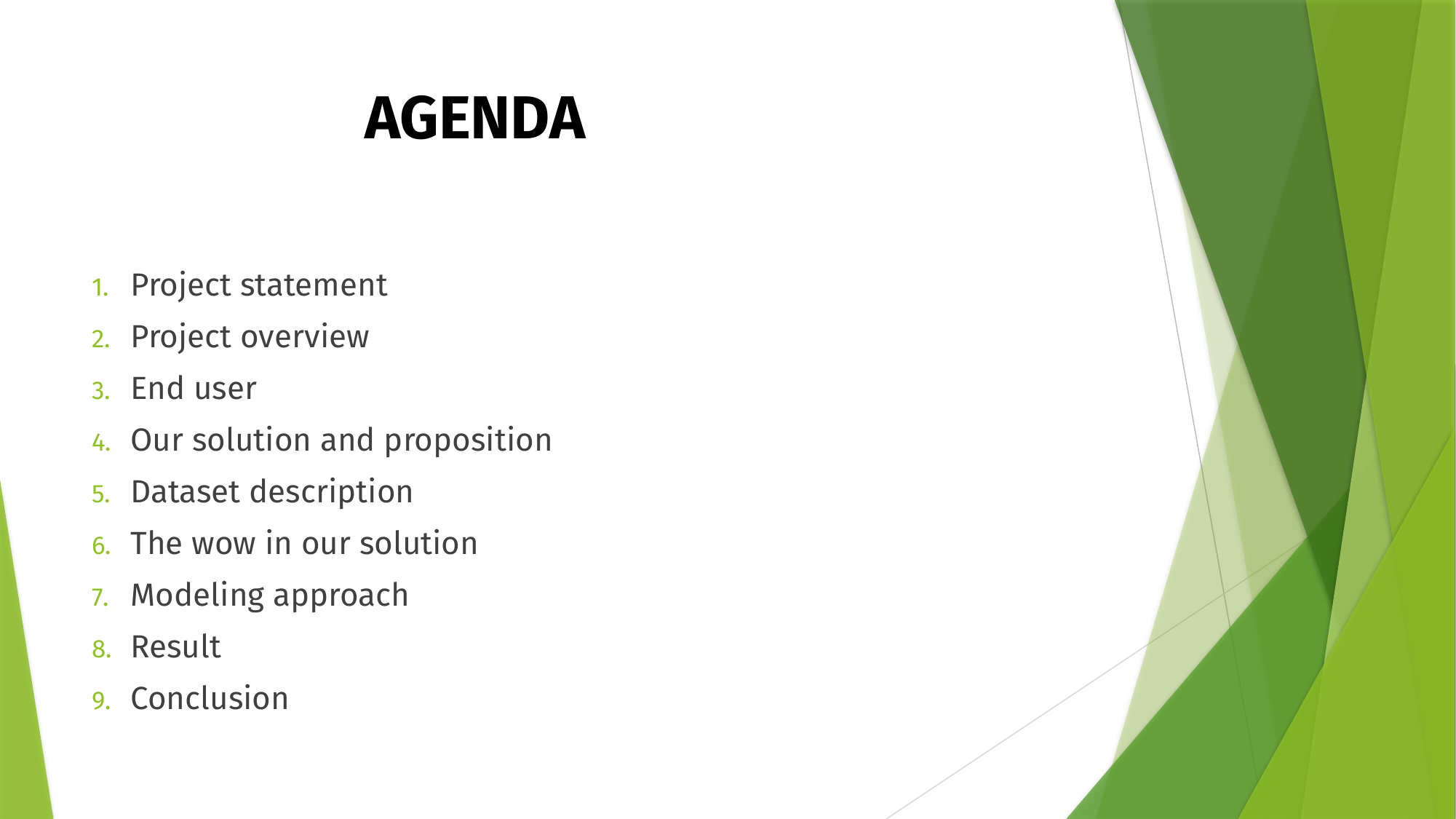

# AGENDA
Project statement
Project overview
End user
Our solution and proposition
Dataset description
The wow in our solution
Modeling approach
Result
Conclusion